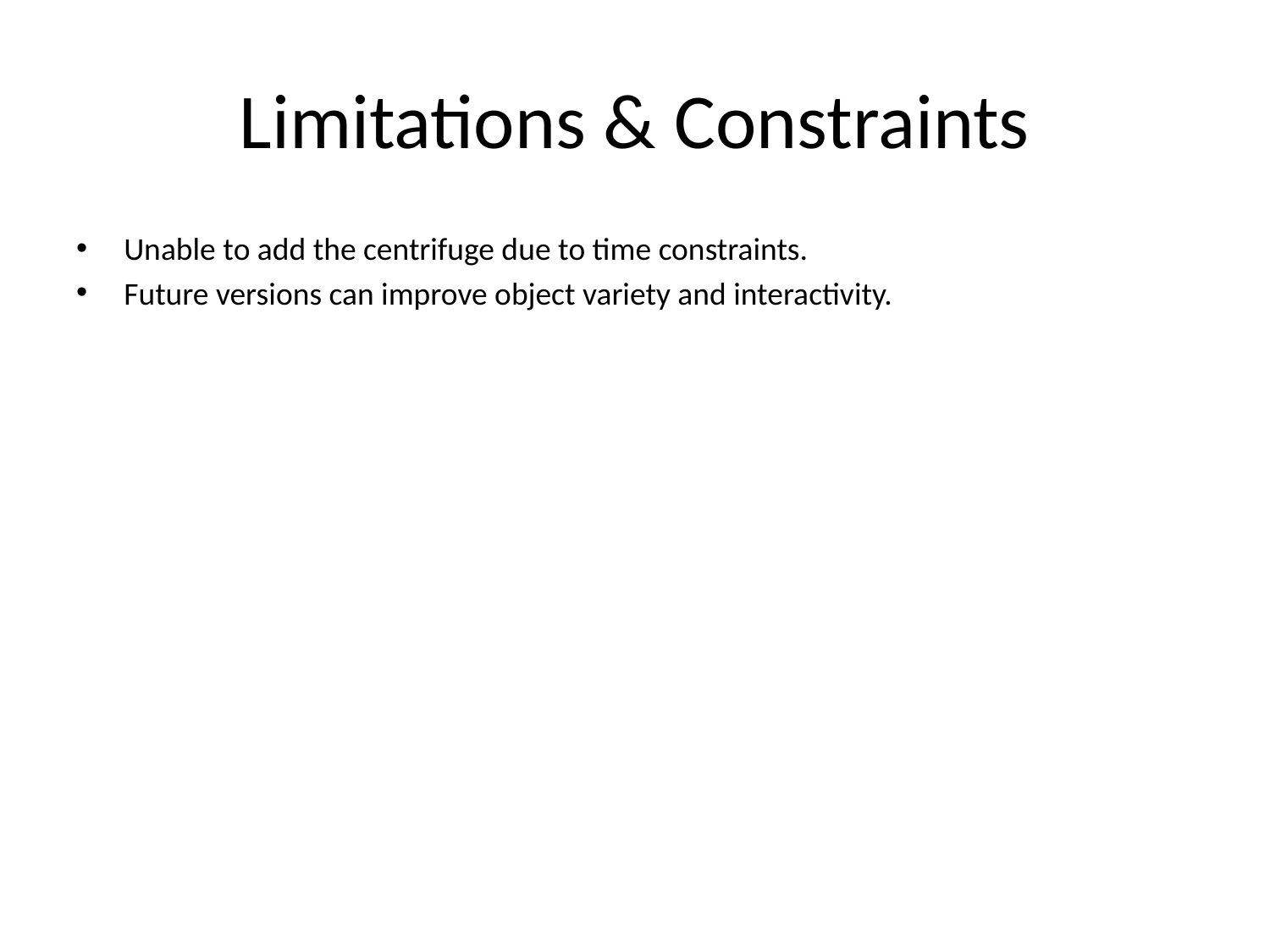

# Limitations & Constraints
Unable to add the centrifuge due to time constraints.
Future versions can improve object variety and interactivity.